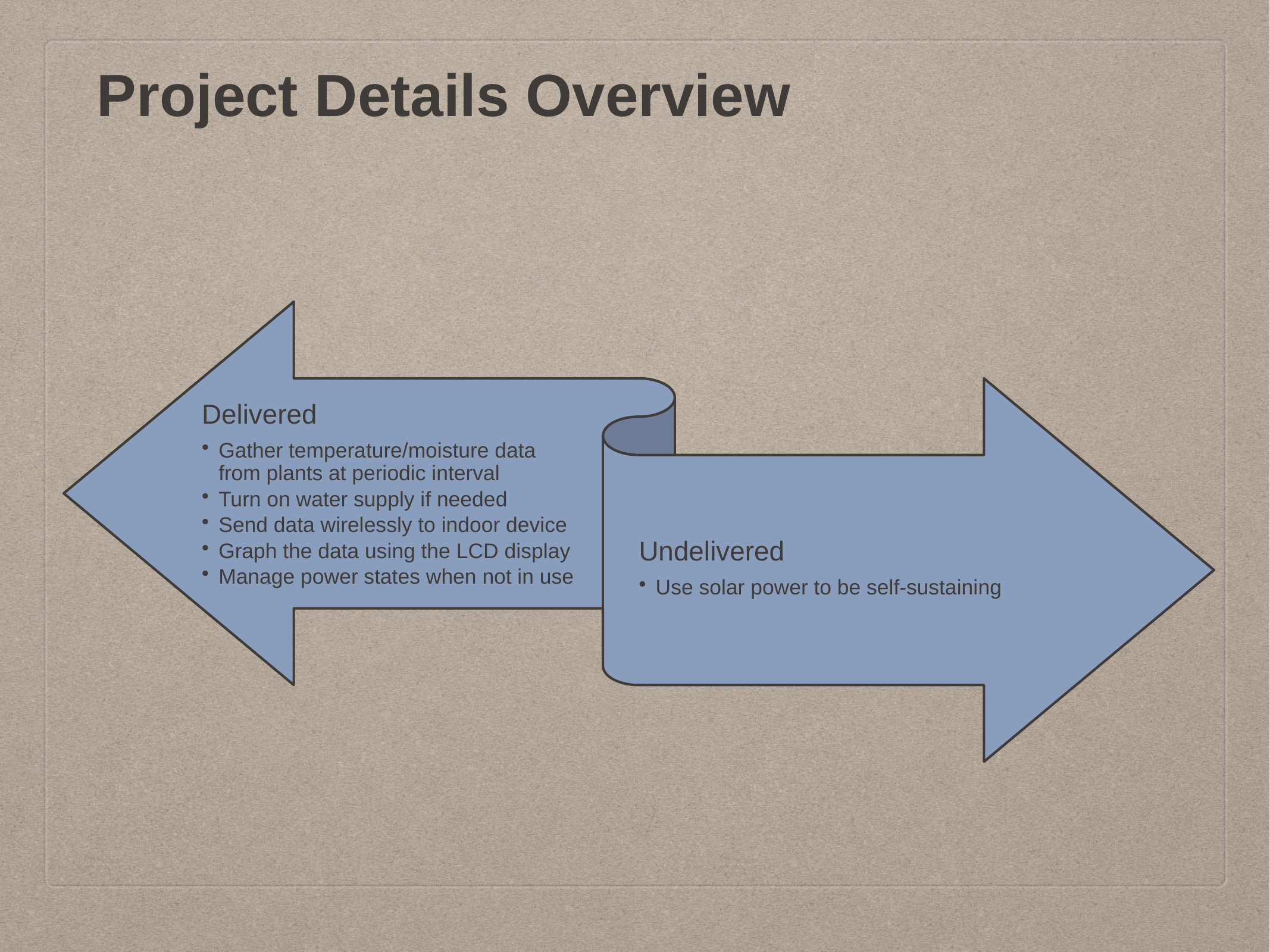

# Project Details Overview
Delivered
Gather temperature/moisture data from plants at periodic interval
Turn on water supply if needed
Send data wirelessly to indoor device
Graph the data using the LCD display
Manage power states when not in use
Undelivered
Use solar power to be self-sustaining